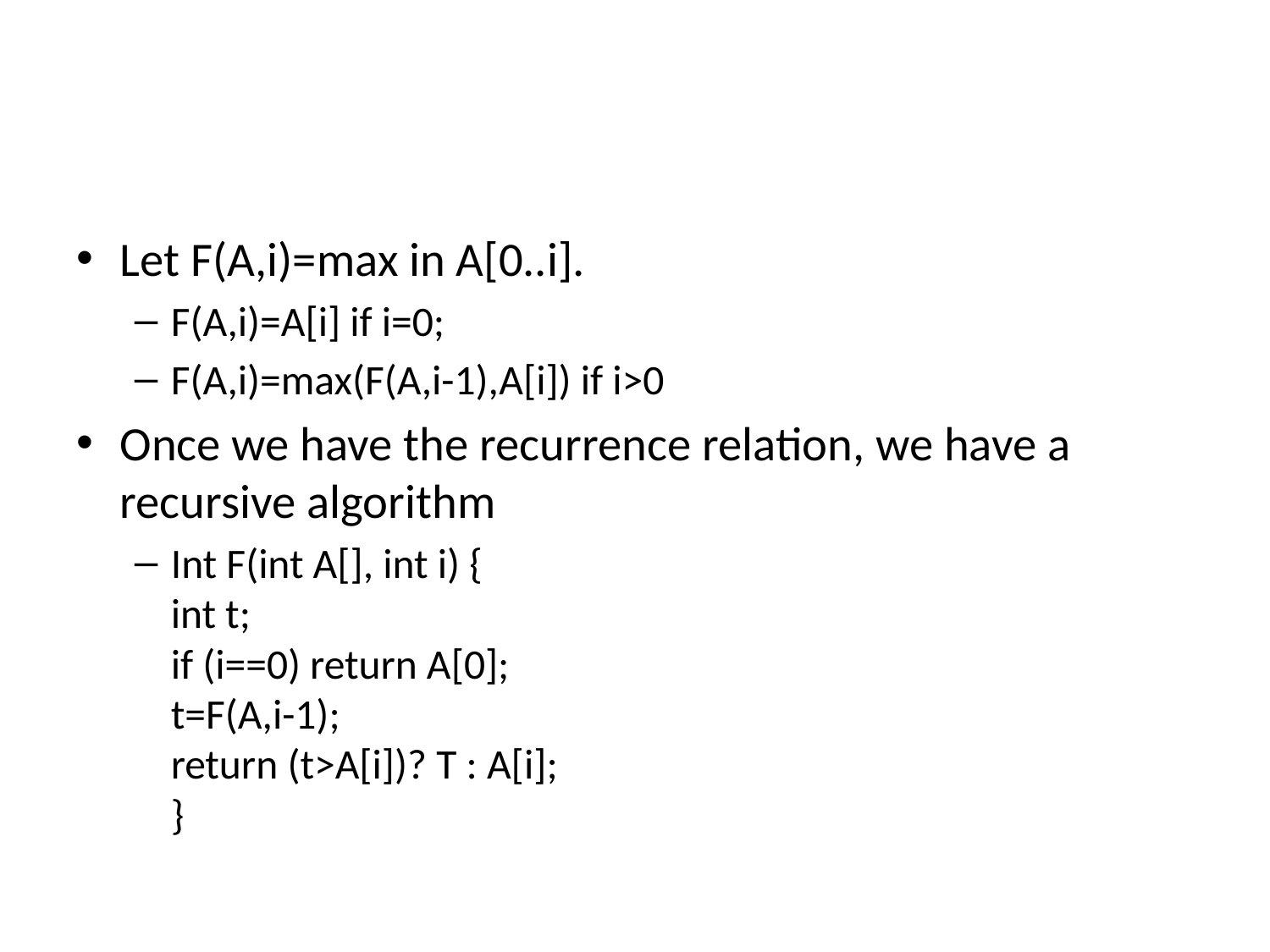

#
Let F(A,i)=max in A[0..i].
F(A,i)=A[i] if i=0;
F(A,i)=max(F(A,i-1),A[i]) if i>0
Once we have the recurrence relation, we have a recursive algorithm
Int F(int A[], int i) {
int t;
if (i==0) return A[0];
t=F(A,i-1);
return (t>A[i])? T : A[i];
}